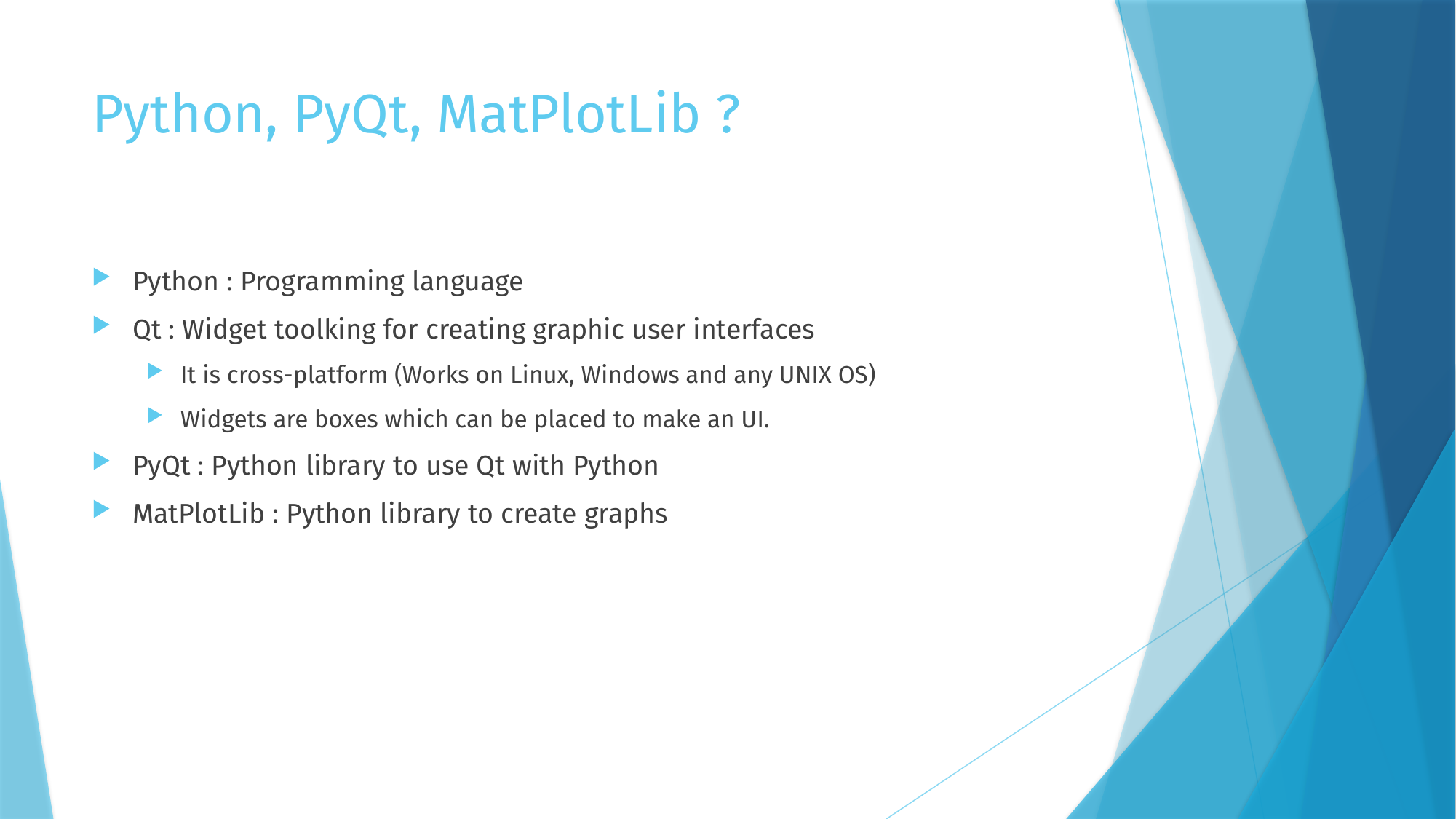

# Python, PyQt, MatPlotLib ?
Python : Programming language
Qt : Widget toolking for creating graphic user interfaces
It is cross-platform (Works on Linux, Windows and any UNIX OS)
Widgets are boxes which can be placed to make an UI.
PyQt : Python library to use Qt with Python
MatPlotLib : Python library to create graphs